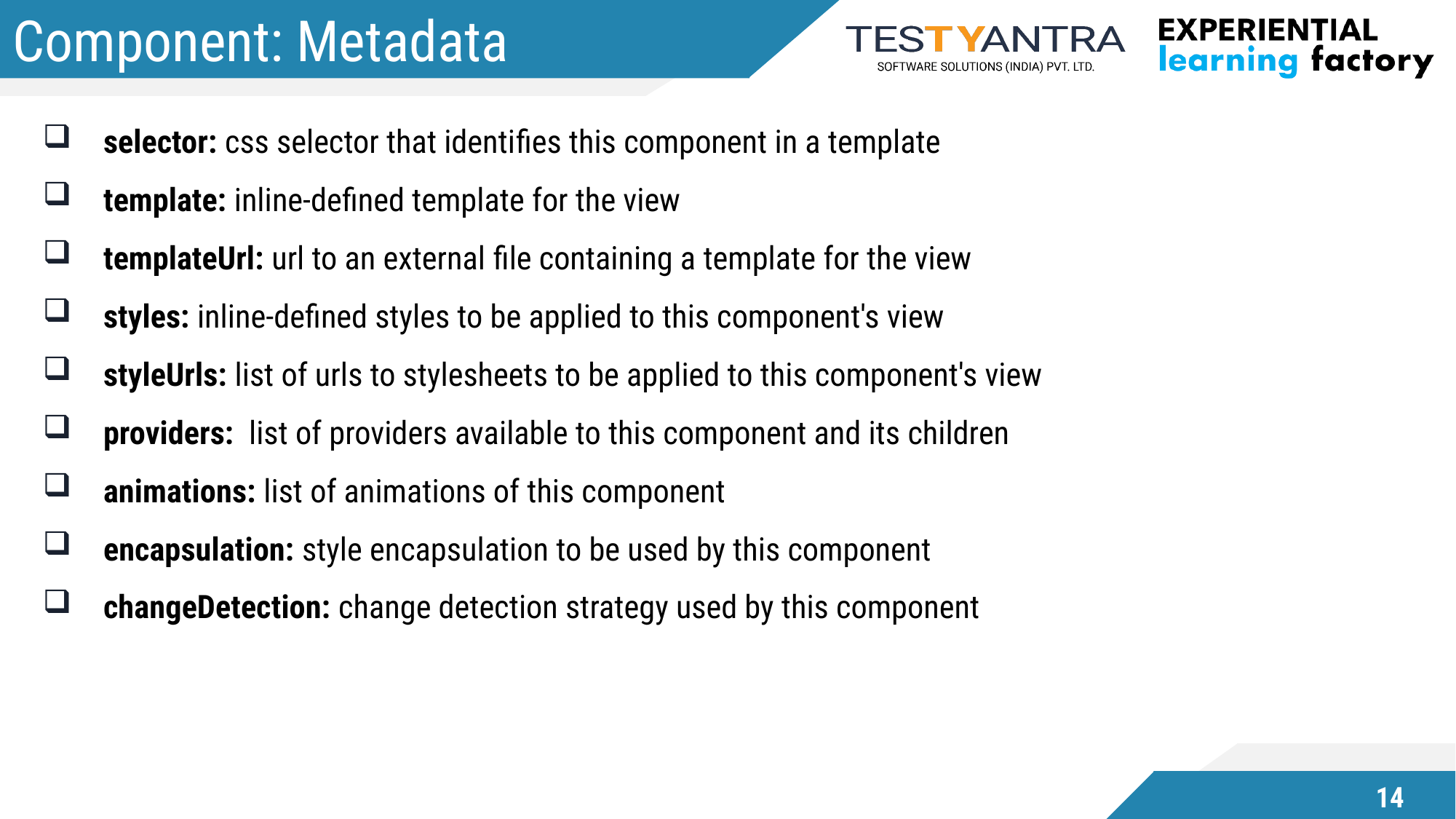

# Component: Metadata
selector: css selector that identiﬁes this component in a template
template: inline-deﬁned template for the view
templateUrl: url to an external ﬁle containing a template for the view
styles: inline-deﬁned styles to be applied to this component's view
styleUrls: list of urls to stylesheets to be applied to this component's view
providers:  list of providers available to this component and its children
animations: list of animations of this component
encapsulation: style encapsulation to be used by this component
changeDetection: change detection strategy used by this component
14